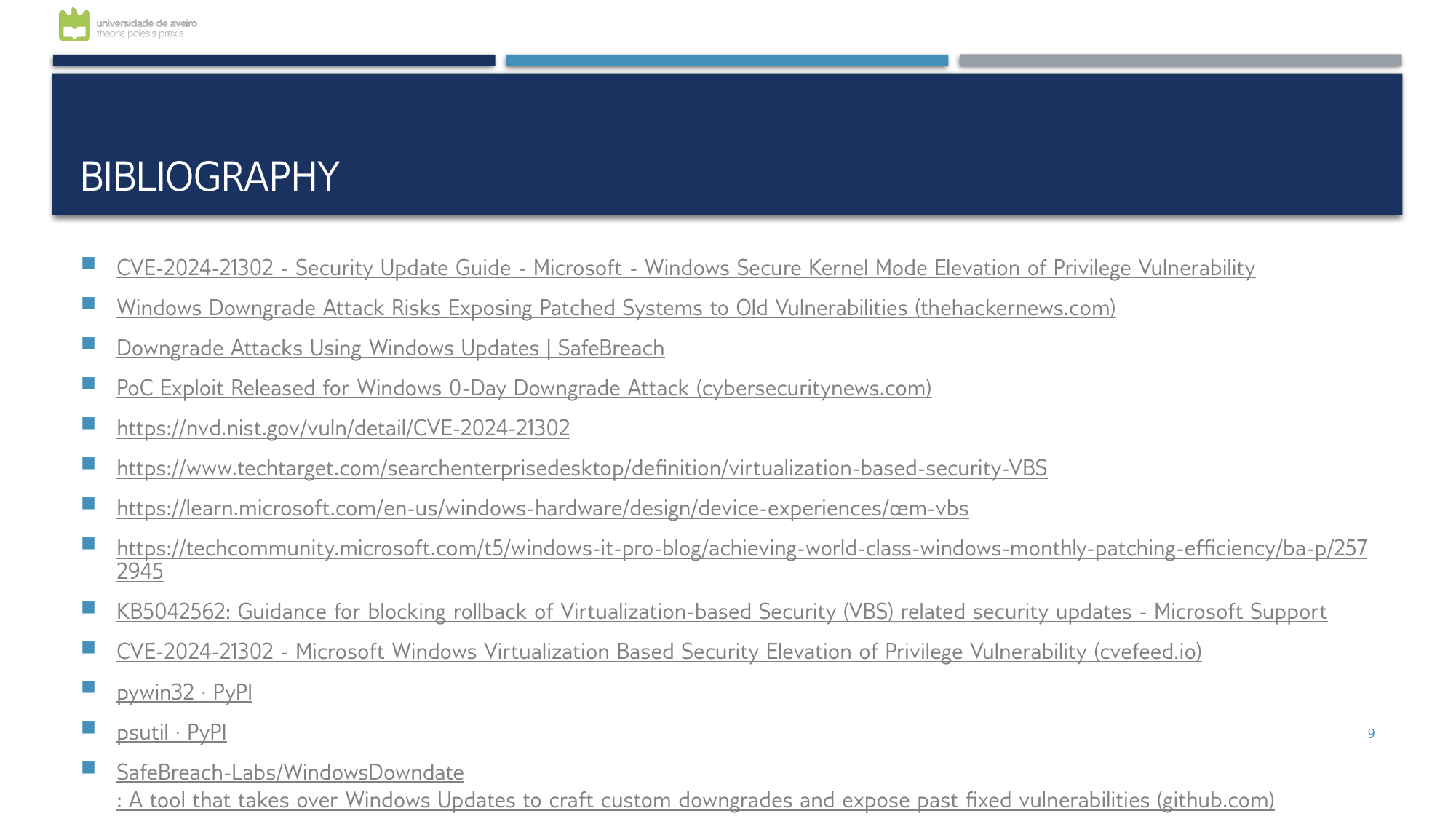

# bibliography
CVE-2024-21302 - Security Update Guide - Microsoft - Windows Secure Kernel Mode Elevation of Privilege Vulnerability
Windows Downgrade Attack Risks Exposing Patched Systems to Old Vulnerabilities (thehackernews.com)
Downgrade Attacks Using Windows Updates | SafeBreach
PoC Exploit Released for Windows 0-Day Downgrade Attack (cybersecuritynews.com)
https://nvd.nist.gov/vuln/detail/CVE-2024-21302
https://www.techtarget.com/searchenterprisedesktop/definition/virtualization-based-security-VBS
https://learn.microsoft.com/en-us/windows-hardware/design/device-experiences/oem-vbs
https://techcommunity.microsoft.com/t5/windows-it-pro-blog/achieving-world-class-windows-monthly-patching-efficiency/ba-p/2572945
KB5042562: Guidance for blocking rollback of Virtualization-based Security (VBS) related security updates - Microsoft Support
CVE-2024-21302 - Microsoft Windows Virtualization Based Security Elevation of Privilege Vulnerability (cvefeed.io)
pywin32 · PyPI
psutil · PyPI
SafeBreach-Labs/WindowsDowndate: A tool that takes over Windows Updates to craft custom downgrades and expose past fixed vulnerabilities (github.com)

9